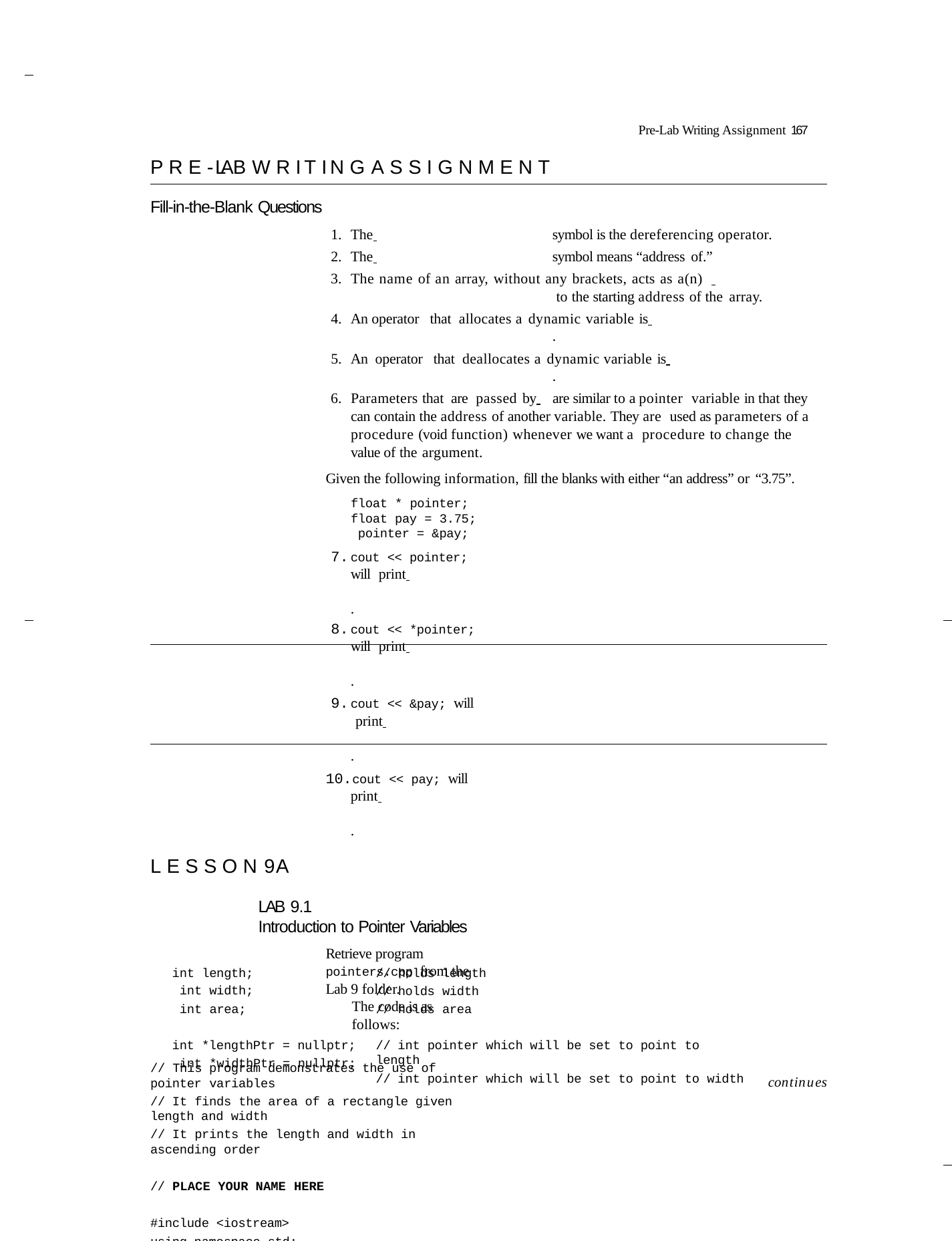

Pre-Lab Writing Assignment 167
P R E - LA B W R I T I N G A S S I G N M E N T
Fill-in-the-Blank Questions
The 	symbol is the dereferencing operator.
The 	symbol means “address of.”
The name of an array, without any brackets, acts as a(n)   	 to the starting address of the array.
An operator   that  allocates a  dynamic variable is 	.
An  operator   that  deallocates a  dynamic variable is 	.
Parameters that  are  passed by 	are similar to a pointer  variable in that they can contain the address of another variable. They are  used as parameters of a procedure (void function) whenever we want a  procedure to change the value of the argument.
Given the following information, fill the blanks with either “an address” or “3.75”.
float * pointer;  float pay = 3.75;  pointer = &pay;
cout << pointer; will  print 	.
cout << *pointer; will  print 	.
cout << &pay; will  print 	.
cout << pay; will  print 	.
L E S S O N 9  A
LAB 9.1	Introduction to Pointer Variables
Retrieve program pointers.cpp from the Lab 9 folder.
The code is as follows:

// This program demonstrates the use of pointer variables
// It finds the area of a rectangle given length and width
// It prints the length and width in ascending order

// PLACE YOUR NAME HERE

#include <iostream>  using namespace std;

int main()
{

int length;  int width;  int area;
// holds length
// holds width
// holds area
int *lengthPtr = nullptr;  int *widthPtr = nullptr;
// int pointer which will be set to point to length
// int pointer which will be set to point to width
continues